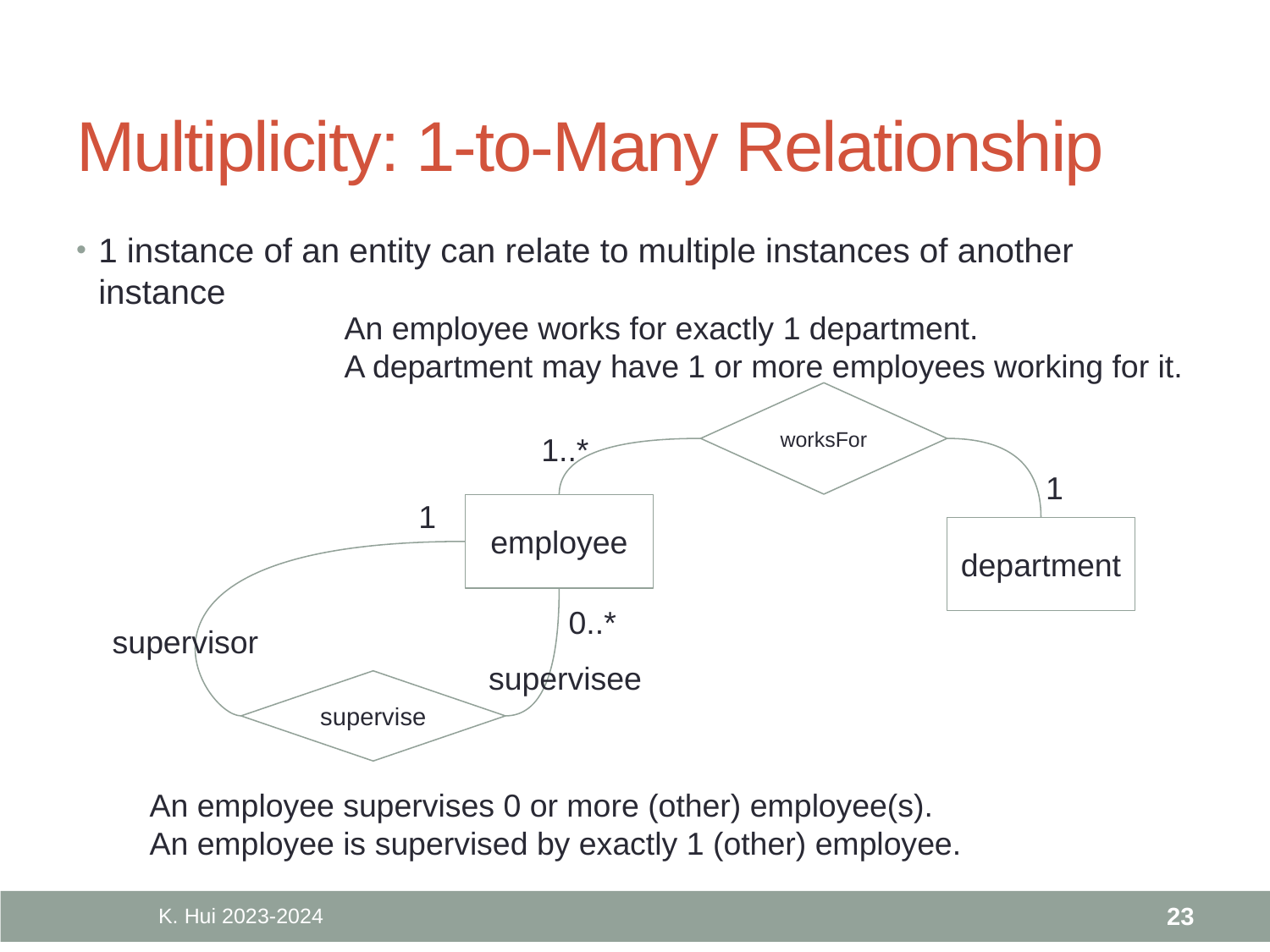

# Multiplicity: 1-to-Many Relationship
1 instance of an entity can relate to multiple instances of another instance
An employee works for exactly 1 department.
A department may have 1 or more employees working for it.
worksFor
1..*
1
1
employee
department
0..*
supervisor
supervisee
supervise
An employee supervises 0 or more (other) employee(s).
An employee is supervised by exactly 1 (other) employee.
K. Hui 2023-2024
23